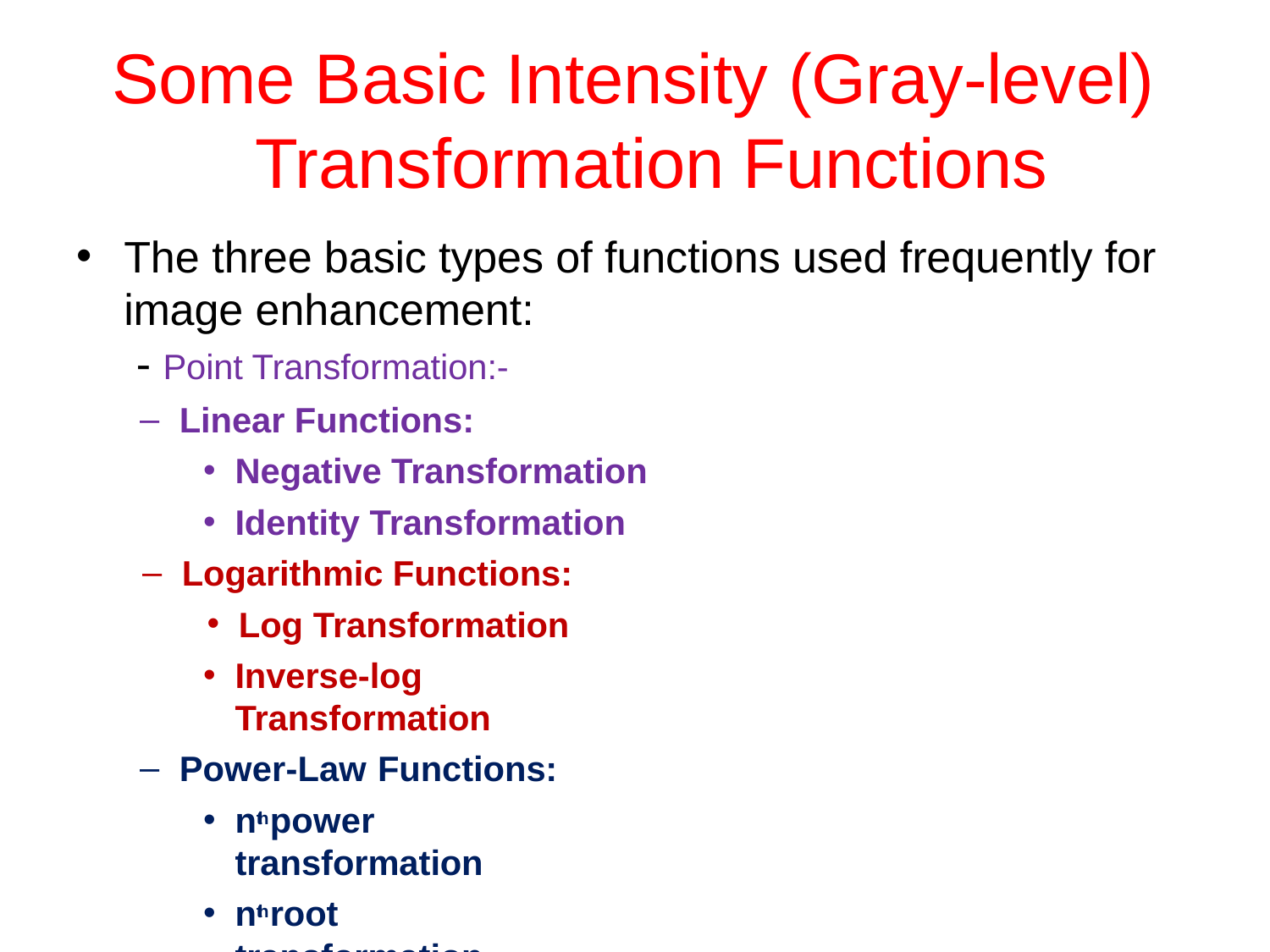

# Some Basic Intensity (Gray-level)  Transformation	Functions
•
The three basic types of functions used frequently for  image enhancement:
 - Point Transformation:-
Linear Functions:
Negative Transformation
Identity Transformation
Logarithmic Functions:
Log Transformation
Inverse-log Transformation
Power-Law Functions:
nth power transformation
nth root transformation